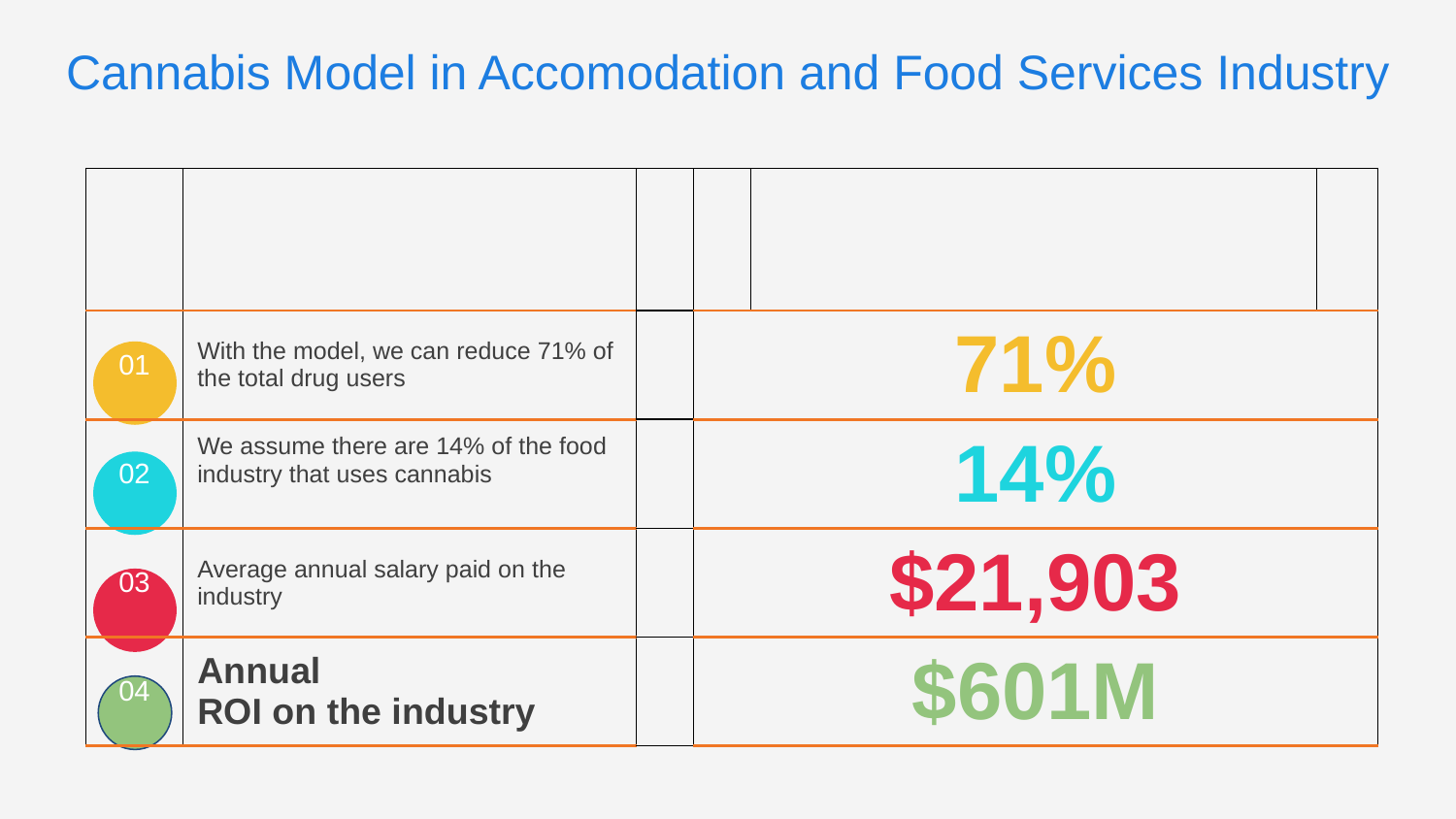

# Cannabis Model in Accomodation and Food Services Industry
|  |  |  |  |  |  |
| --- | --- | --- | --- | --- | --- |
| 01 | With the model, we can reduce 71% of the total drug users |  | 71% |  |  |
| 02 | We assume there are 14% of the food industry that uses cannabis |  | 14% |  |  |
| 03 | Average annual salary paid on the industry |  | $21,903 |  |  |
| 04 | Annual ROI on the industry |  | $601M |  |  |